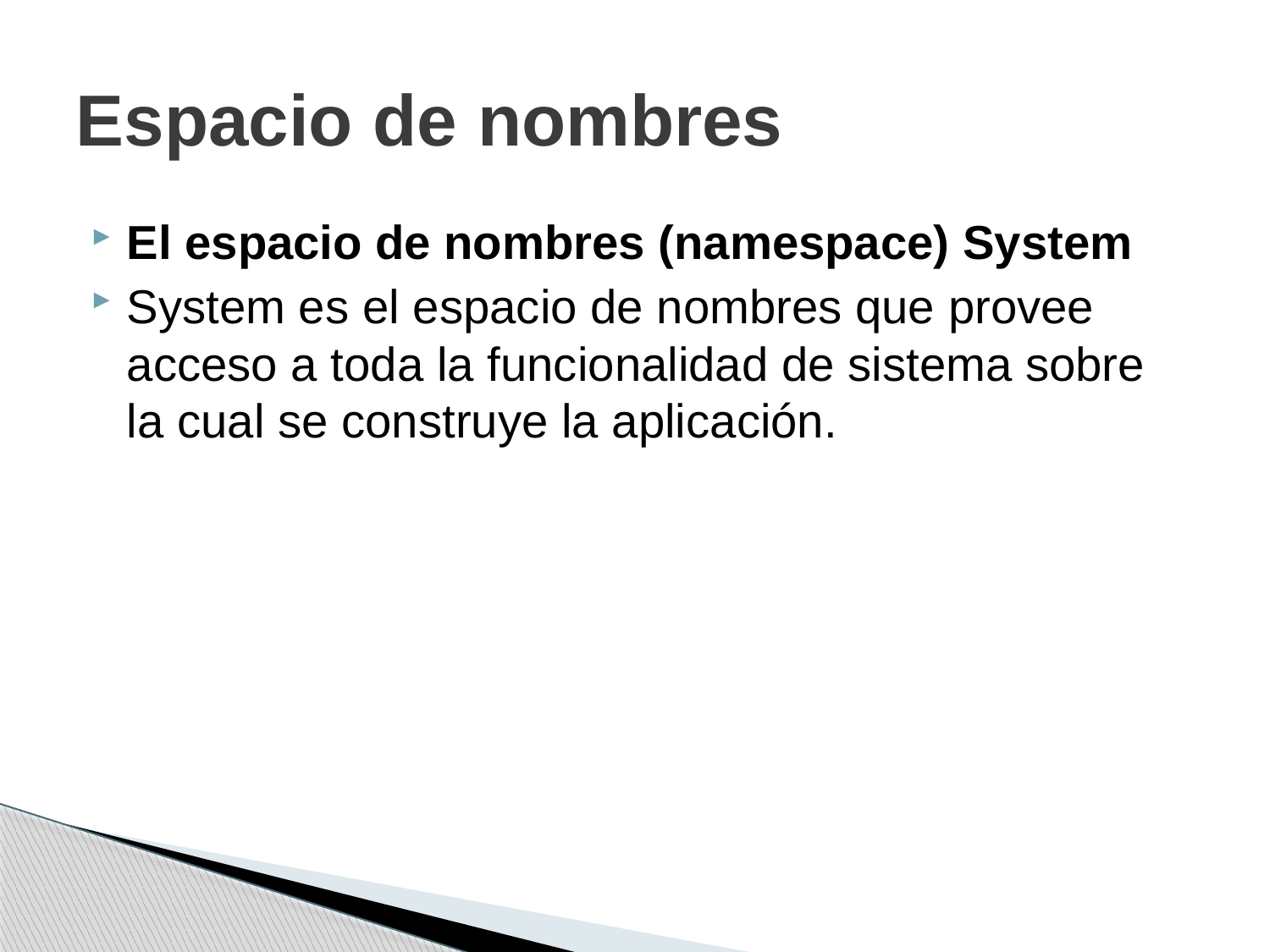

# Espacio de nombres
El espacio de nombres (namespace) System
System es el espacio de nombres que provee acceso a toda la funcionalidad de sistema sobre la cual se construye la aplicación.